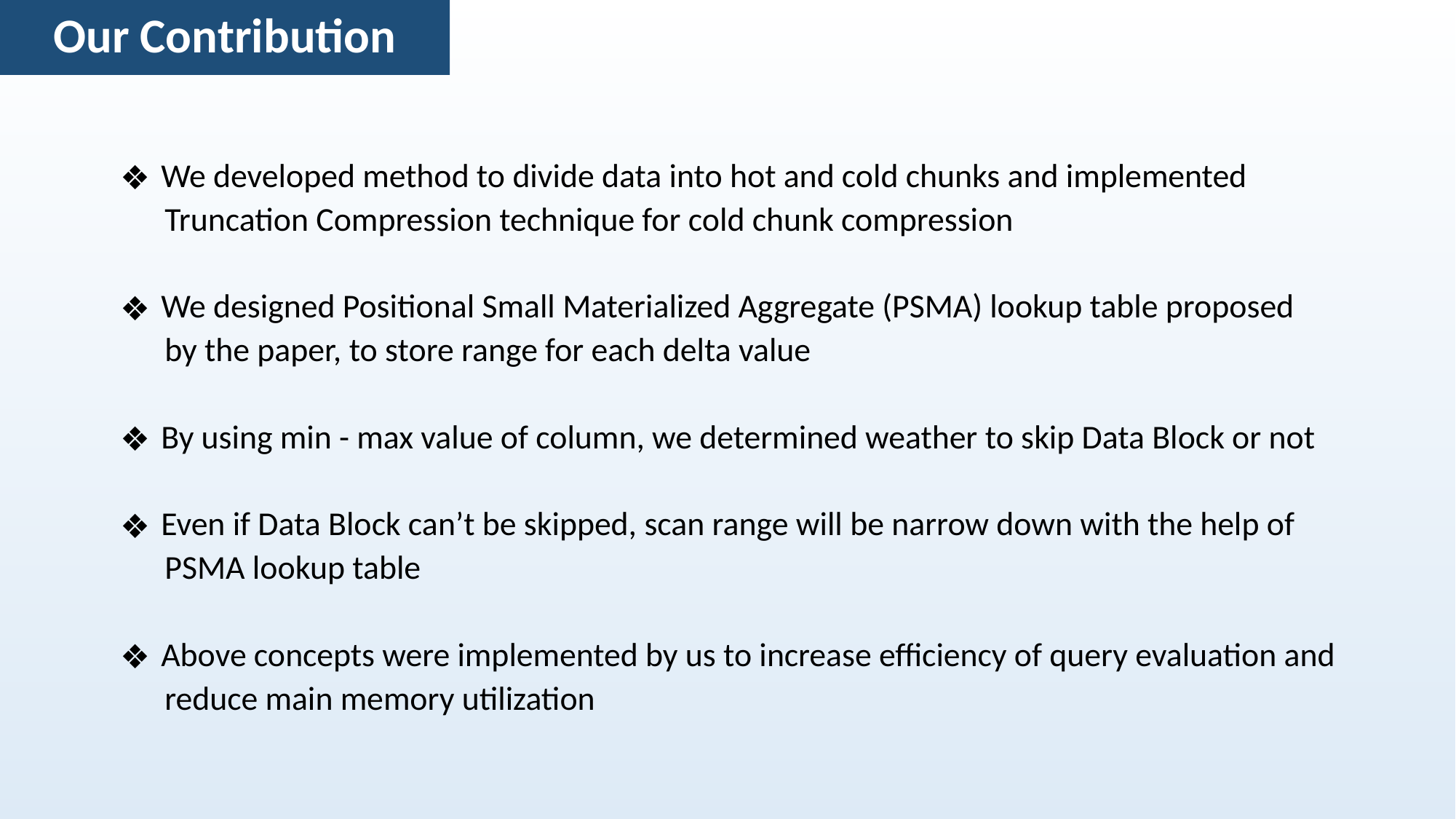

We developed method to divide data into hot and cold chunks and implemented
      Truncation Compression technique for cold chunk compression

We designed Positional Small Materialized Aggregate (PSMA) lookup table proposed
      by the paper, to store range for each delta value

By using min - max value of column, we determined weather to skip Data Block or not

Even if Data Block can’t be skipped, scan range will be narrow down with the help of
      PSMA lookup table

Above concepts were implemented by us to increase efficiency of query evaluation and
      reduce main memory utilization
Our Contribution